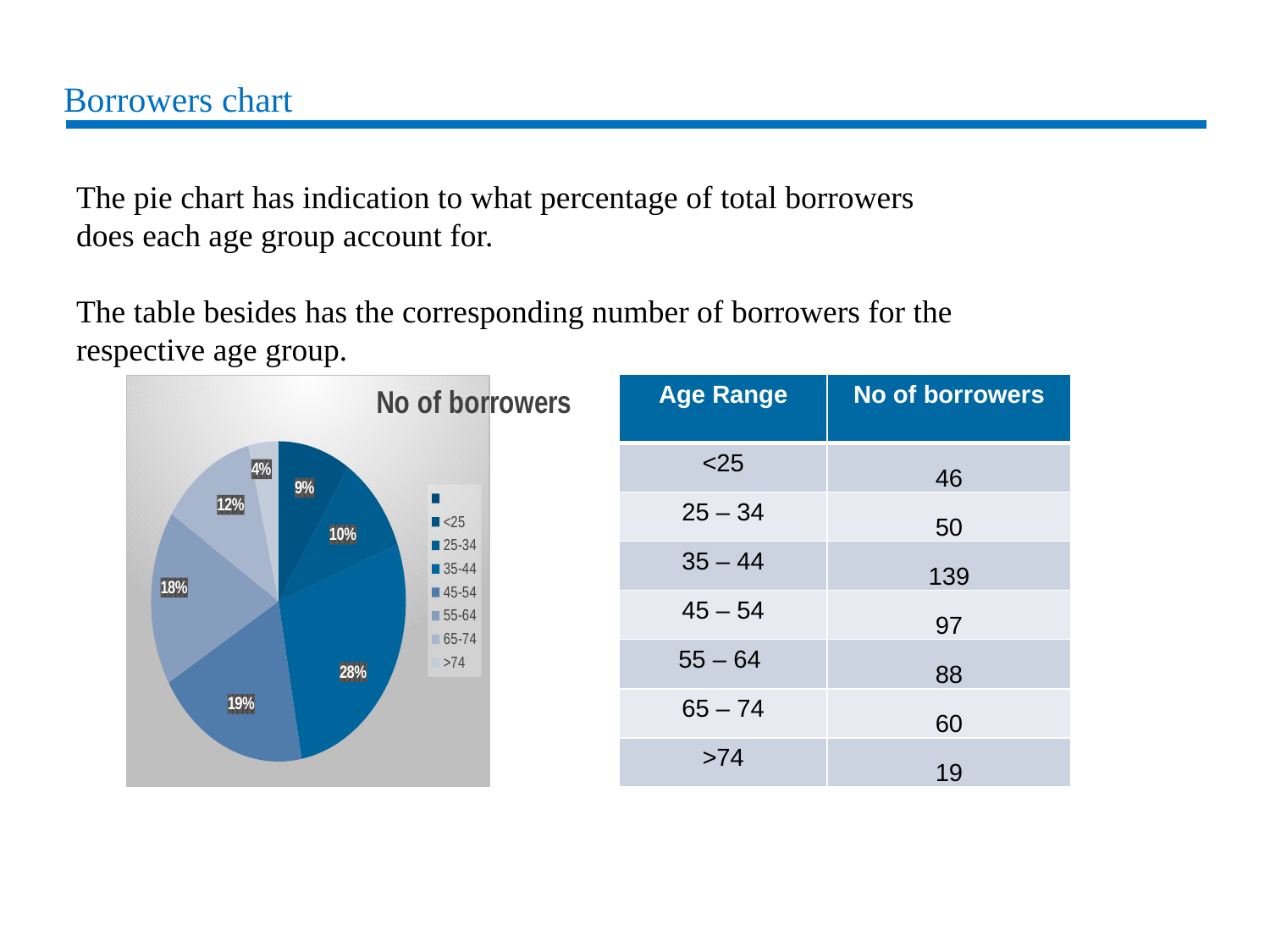

# Borrowers chart
The pie chart has indication to what percentage of total borrowers does each age group account for.

The table besides has the corresponding number of borrowers for the respective age group.

### Chart:

| Category | No of borrowers |
|---|---|
|  | None |
| <25 | 46.0 |
| 25-34 | 50.0 |
| 35-44 | 139.0 |
| 45-54 | 97.0 |
| 55-64 | 88.0 |
| 65-74 | 60.0 |
| >74 | 19.0 |
| Age Range | No of borrowers |
| --- | --- |
| <25 | 46 |
| 25 – 34 | 50 |
| 35 – 44 | 139 |
| 45 – 54 | 97 |
| 55 – 64 | 88 |
| 65 – 74 | 60 |
| >74 | 19 |